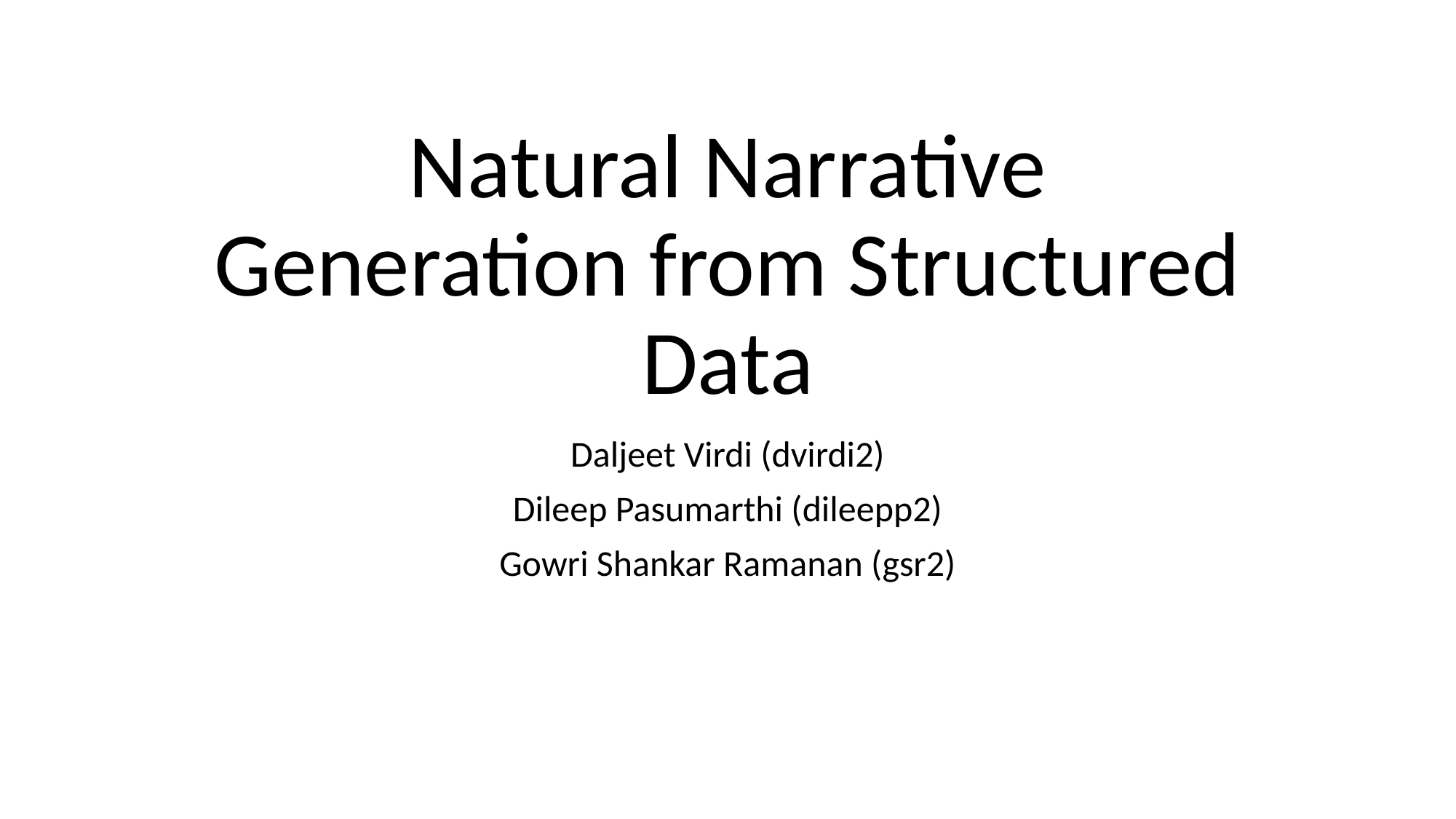

# Natural Narrative Generation from Structured Data
Daljeet Virdi (dvirdi2)
Dileep Pasumarthi (dileepp2)
Gowri Shankar Ramanan (gsr2)